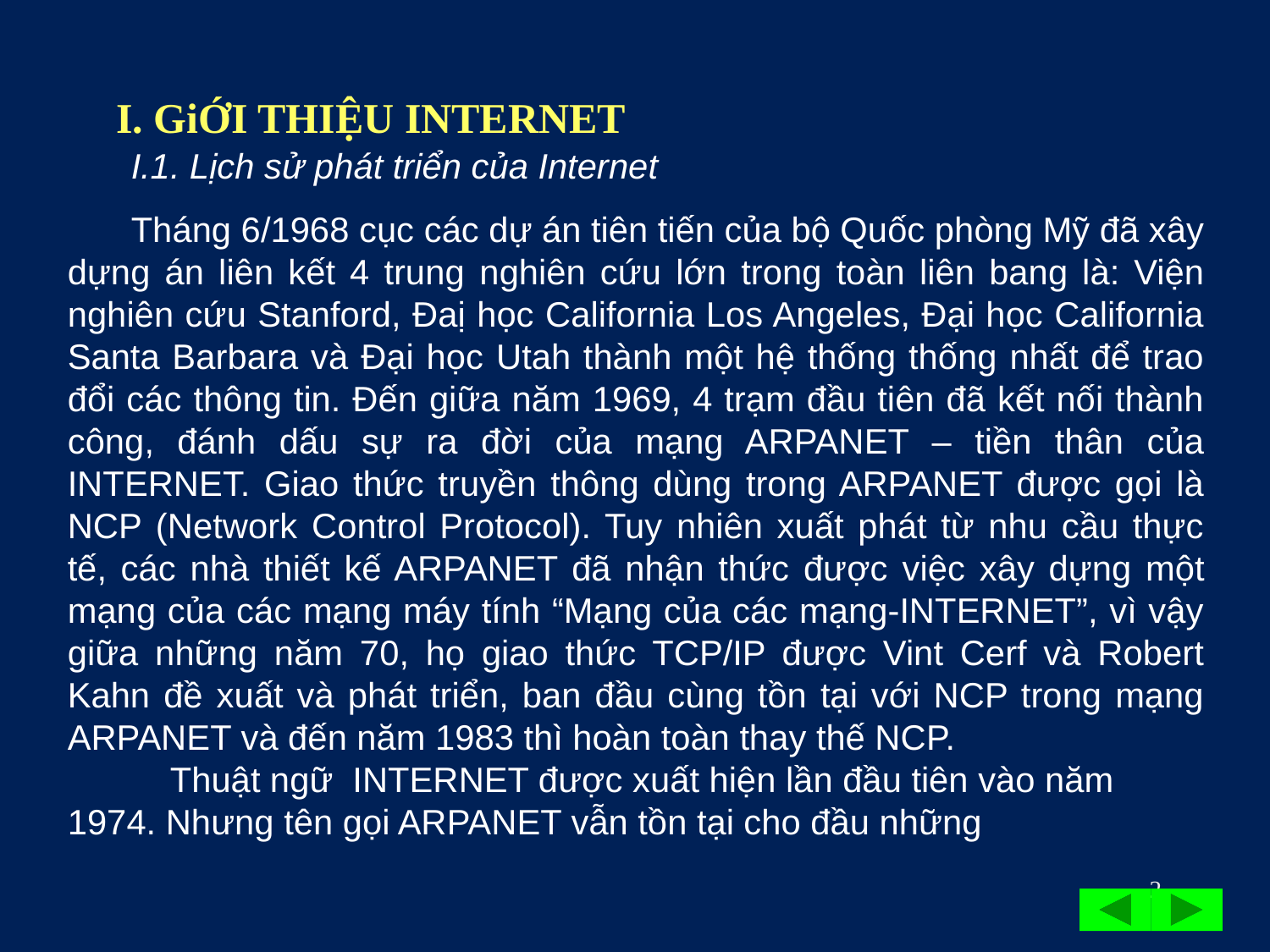

I. GiỚI THIỆU INTERNET
I.1. Lịch sử phát triển của Internet
Tháng 6/1968 cục các dự án tiên tiến của bộ Quốc phòng Mỹ đã xây dựng án liên kết 4 trung nghiên cứu lớn trong toàn liên bang là: Viện nghiên cứu Stanford, Đaị học California Los Angeles, Đại học California Santa Barbara và Đại học Utah thành một hệ thống thống nhất để trao đổi các thông tin. Đến giữa năm 1969, 4 trạm đầu tiên đã kết nối thành công, đánh dấu sự ra đời của mạng ARPANET – tiền thân của INTERNET. Giao thức truyền thông dùng trong ARPANET được gọi là NCP (Network Control Protocol). Tuy nhiên xuất phát từ nhu cầu thực tế, các nhà thiết kế ARPANET đã nhận thức được việc xây dựng một mạng của các mạng máy tính “Mạng của các mạng-INTERNET”, vì vậy giữa những năm 70, họ giao thức TCP/IP được Vint Cerf và Robert Kahn đề xuất và phát triển, ban đầu cùng tồn tại với NCP trong mạng ARPANET và đến năm 1983 thì hoàn toàn thay thế NCP.
    Thuật ngữ  INTERNET được xuất hiện lần đầu tiên vào năm 1974. Nhưng tên gọi ARPANET vẫn tồn tại cho đầu những

2